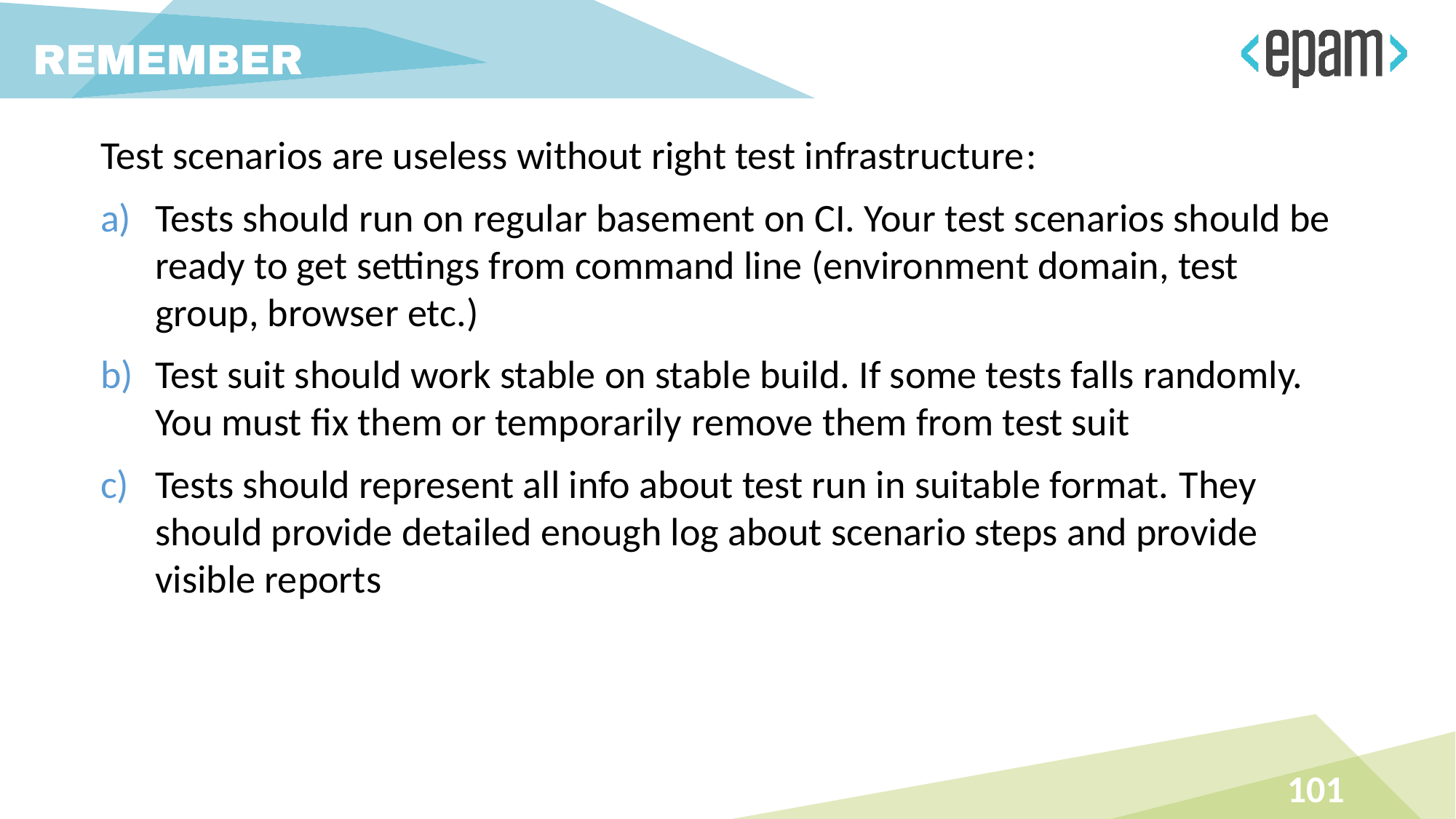

remember
Test scenarios are useless without right test infrastructure:
Tests should run on regular basement on CI. Your test scenarios should be ready to get settings from command line (environment domain, test group, browser etc.)
Test suit should work stable on stable build. If some tests falls randomly. You must fix them or temporarily remove them from test suit
Tests should represent all info about test run in suitable format. They should provide detailed enough log about scenario steps and provide visible reports
101